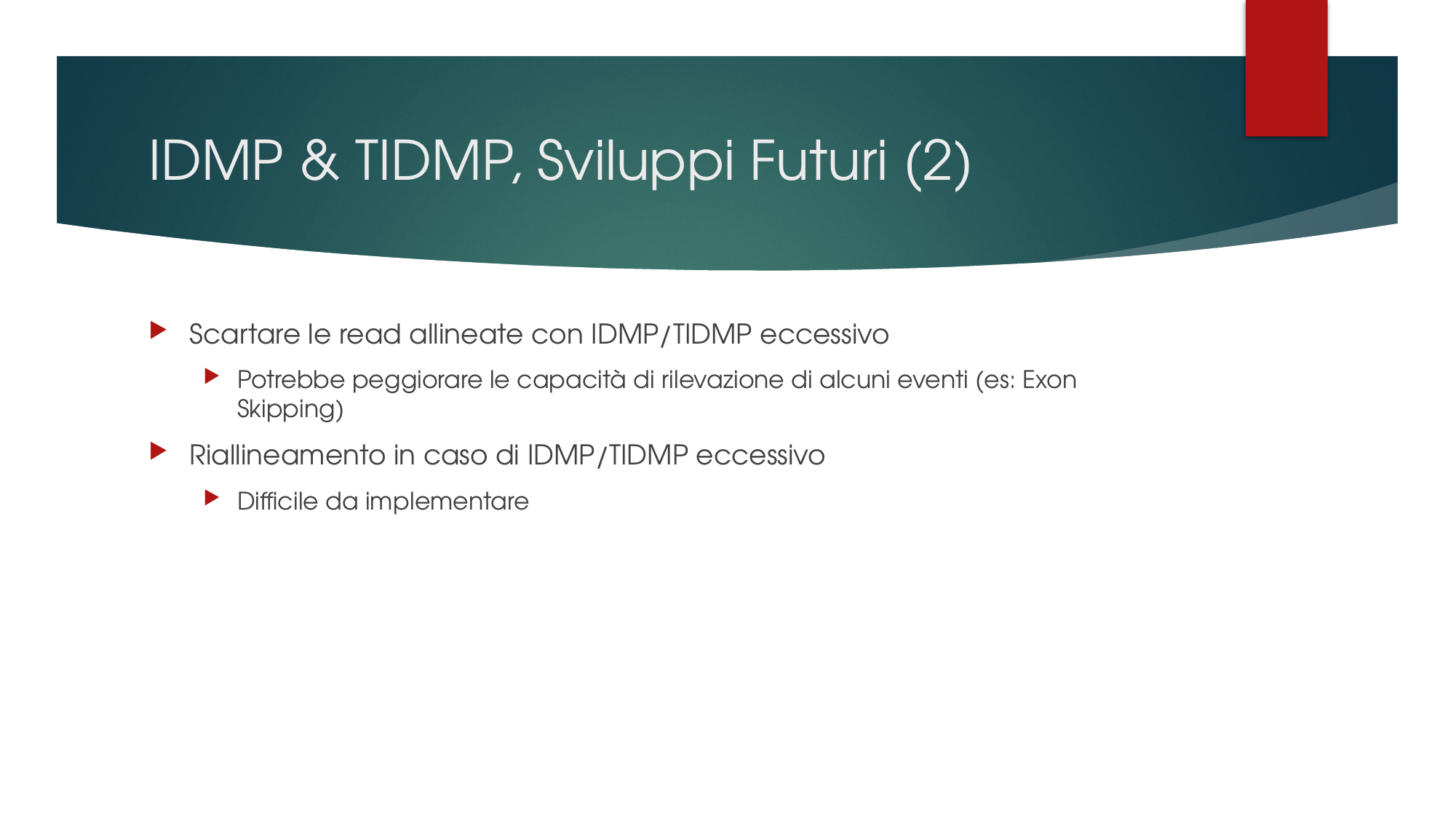

# IDMP & TIDMP, Sviluppi Futuri (2)
Scartare le read allineate con IDMP/TIDMP eccessivo
Potrebbe peggiorare le capacità di rilevazione di alcuni eventi (es: Exon Skipping)
Riallineamento in caso di IDMP/TIDMP eccessivo
Difficile da implementare